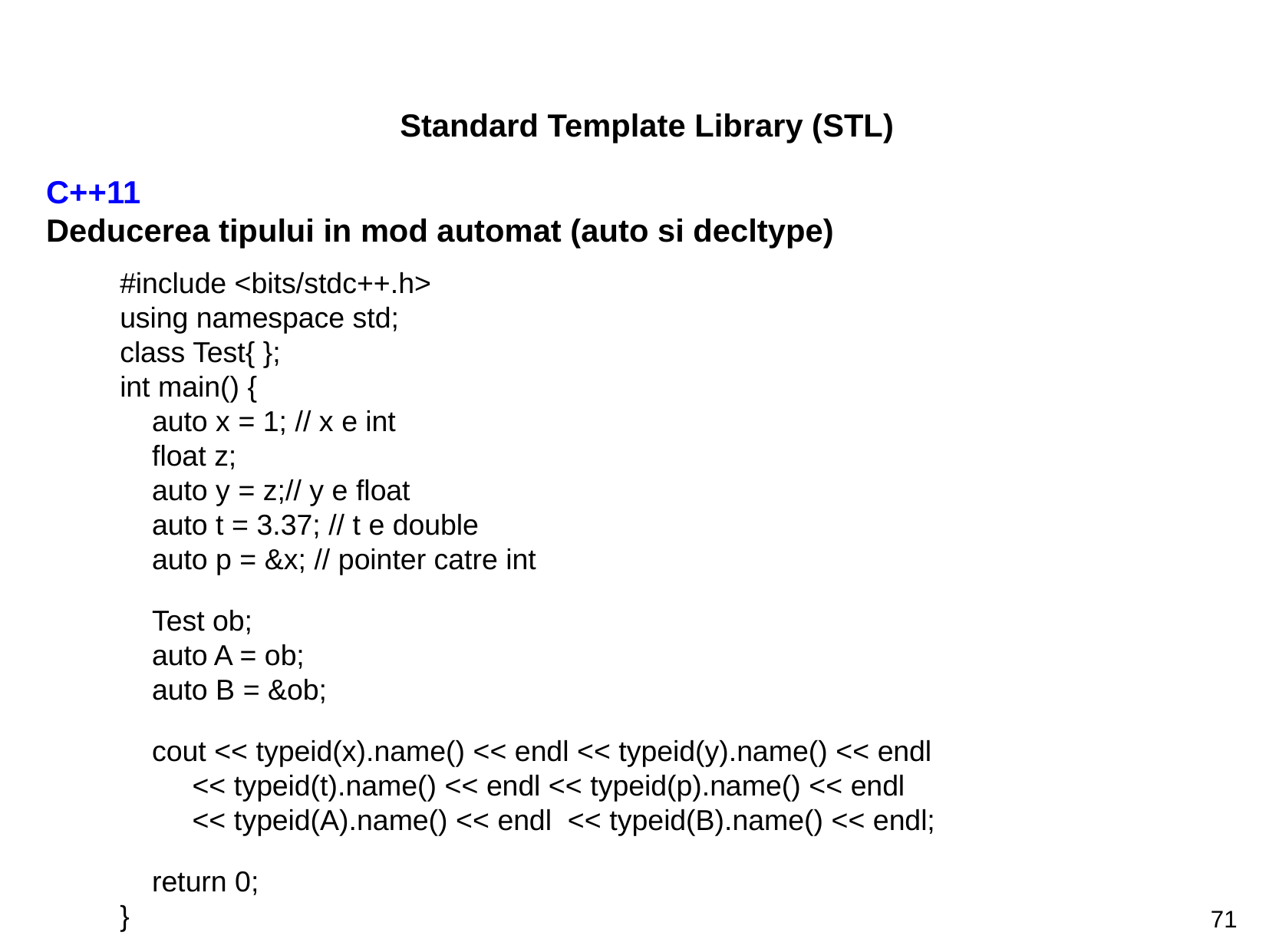

Standard Template Library (STL)
C++11
Deducerea tipului in mod automat (auto si decltype)
#include <bits/stdc++.h>
using namespace std;
class Test{ };
int main() {
    auto x = 1; // x e int
    float z;
    auto y = z;// y e float
    auto t = 3.37; // t e double
    auto p = &x; // pointer catre int

    Test ob;
    auto A = ob;
    auto B = &ob;

    cout << typeid(x).name() << endl << typeid(y).name() << endl
         << typeid(t).name() << endl << typeid(p).name() << endl
         << typeid(A).name() << endl  << typeid(B).name() << endl;

    return 0;
}
71